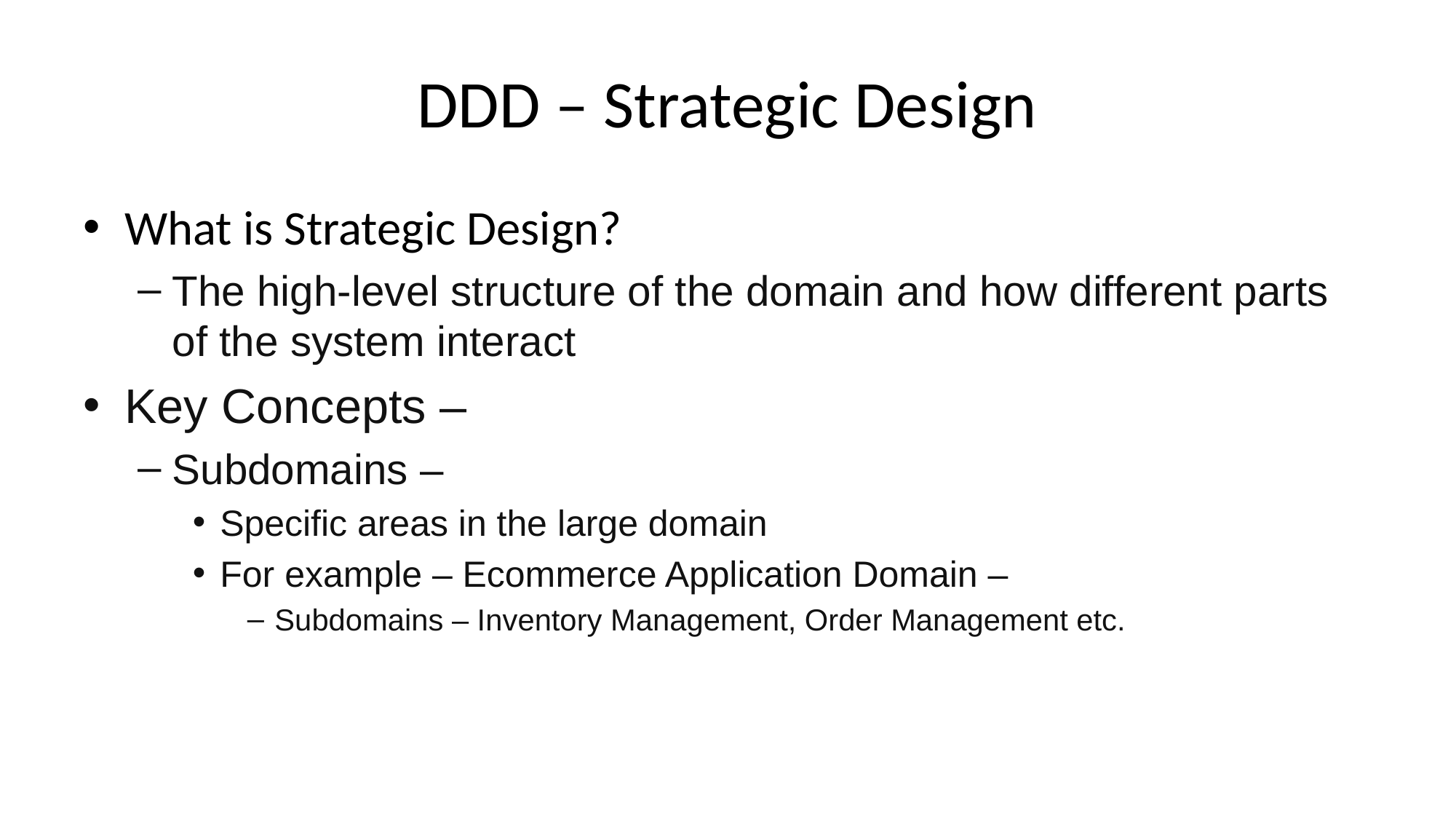

# DDD – Strategic Design
What is Strategic Design?
The high-level structure of the domain and how different parts of the system interact
Key Concepts –
Subdomains –
Specific areas in the large domain
For example – Ecommerce Application Domain –
Subdomains – Inventory Management, Order Management etc.